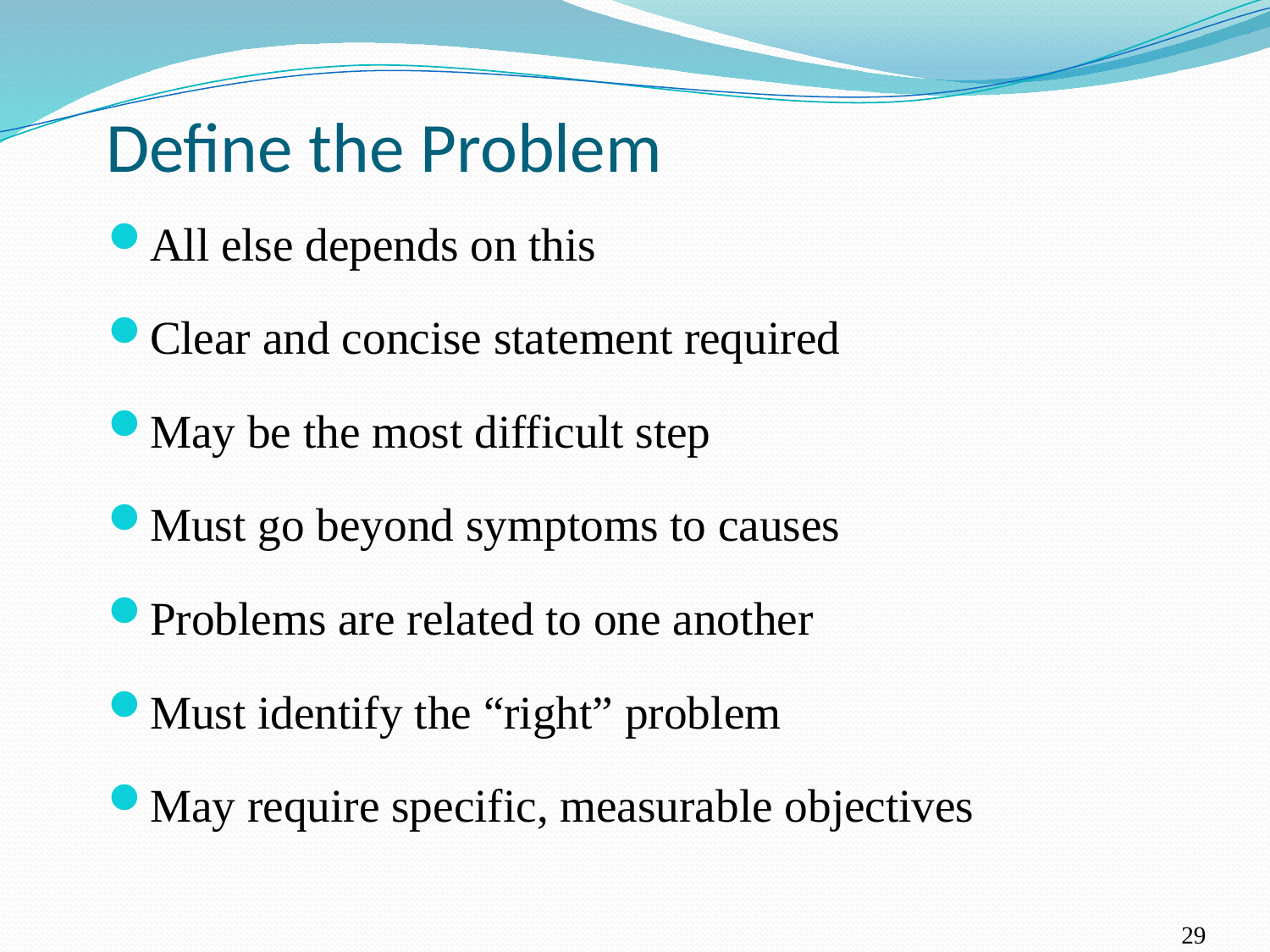

# Define the Problem
All else depends on this
Clear and concise statement required
May be the most difficult step
Must go beyond symptoms to causes
Problems are related to one another
Must identify the “right” problem
May require specific, measurable objectives
29